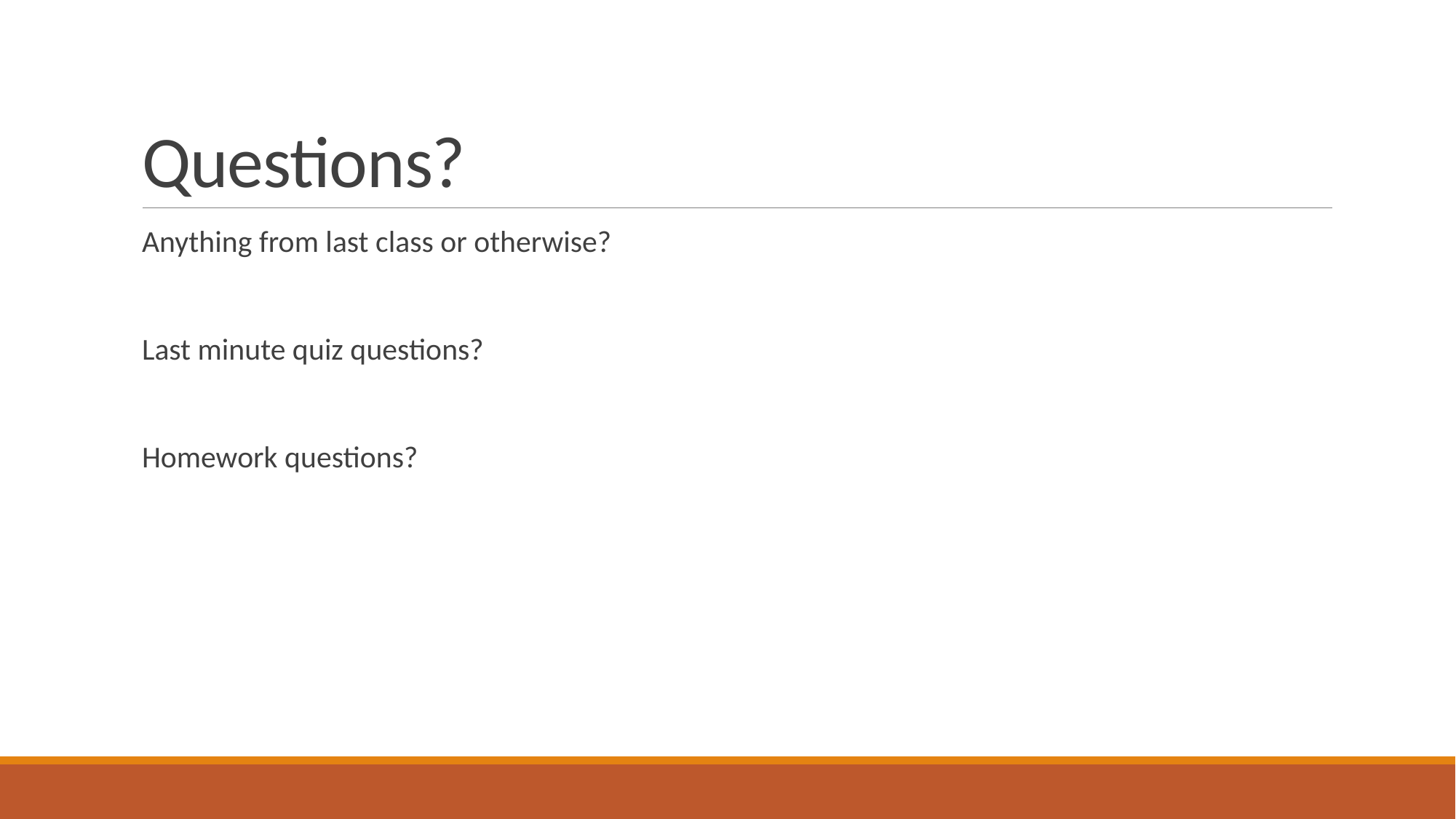

# Questions?
Anything from last class or otherwise?

Last minute quiz questions?

Homework questions?